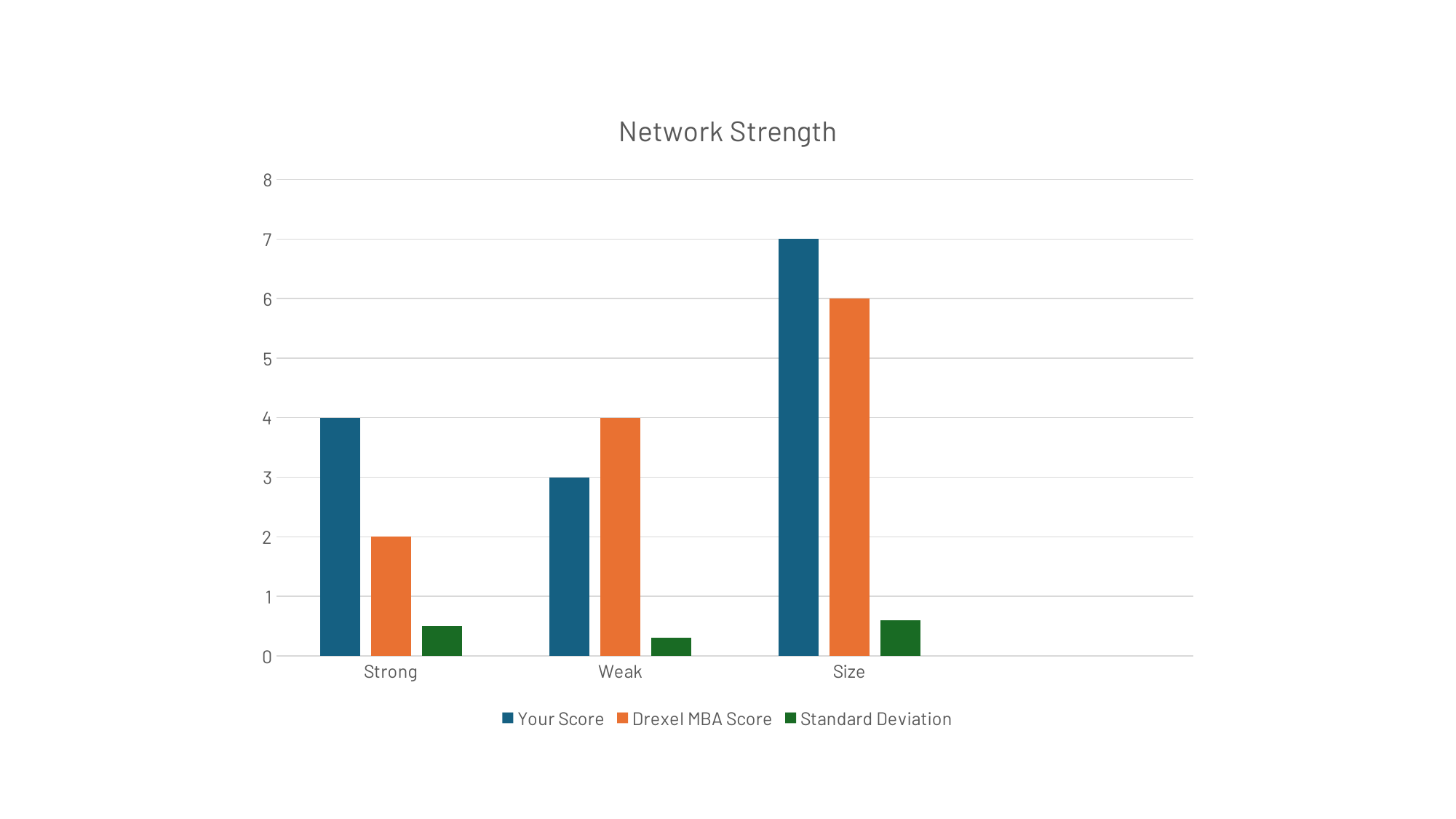

### Chart: Network Strength

| Category | Your Score | Drexel MBA Score | Standard Deviation |
|---|---|---|---|
| Strong | 4.0 | 2.0 | 0.5 |
| Weak | 3.0 | 4.0 | 0.3 |
| Size | 7.0 | 6.0 | 0.6 |